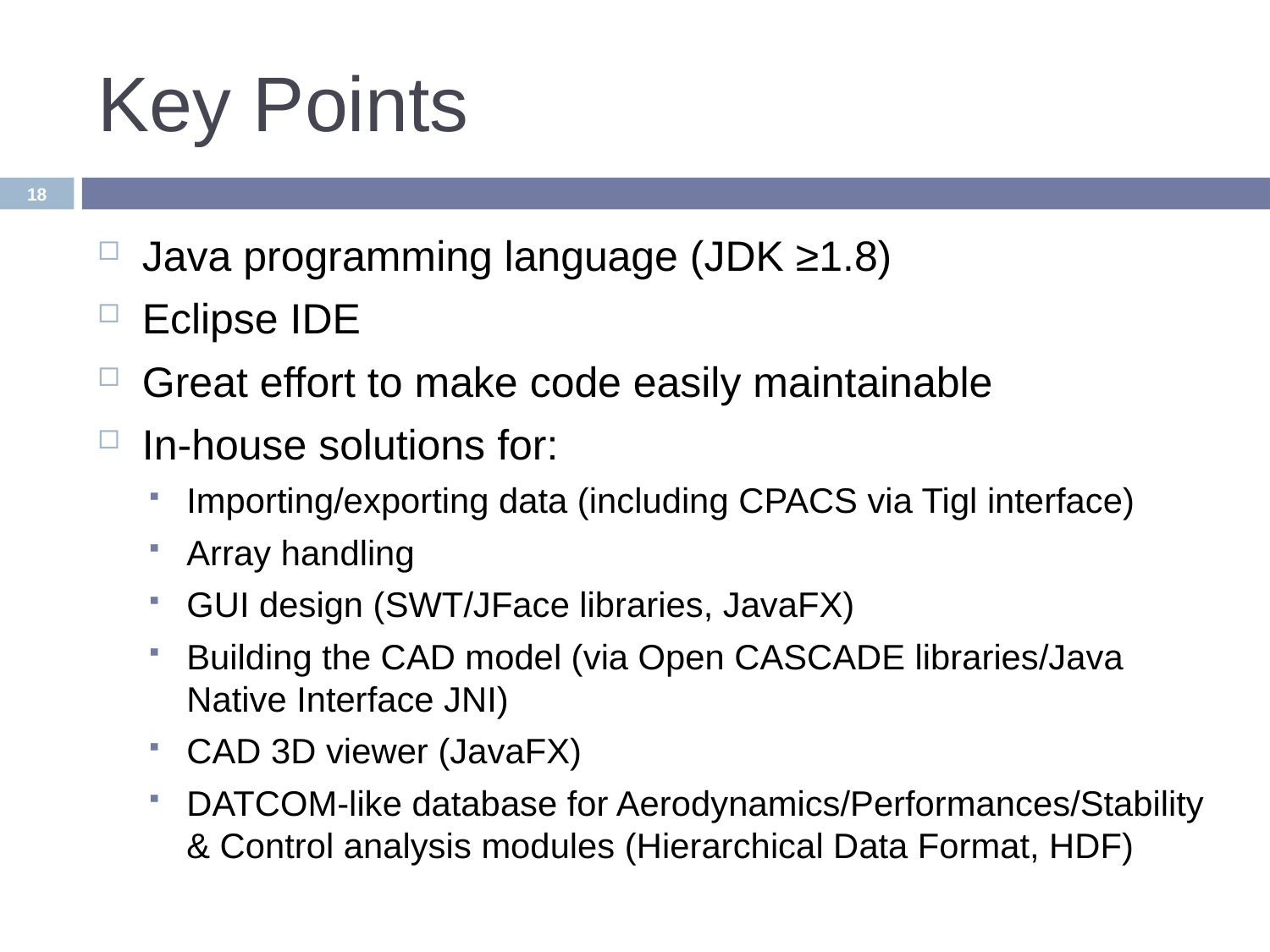

# Key Points
18
Java programming language (JDK ≥1.8)
Eclipse IDE
Great effort to make code easily maintainable
In-house solutions for:
Importing/exporting data (including CPACS via Tigl interface)
Array handling
GUI design (SWT/JFace libraries, JavaFX)
Building the CAD model (via Open CASCADE libraries/Java Native Interface JNI)
CAD 3D viewer (JavaFX)
DATCOM-like database for Aerodynamics/Performances/Stability & Control analysis modules (Hierarchical Data Format, HDF)